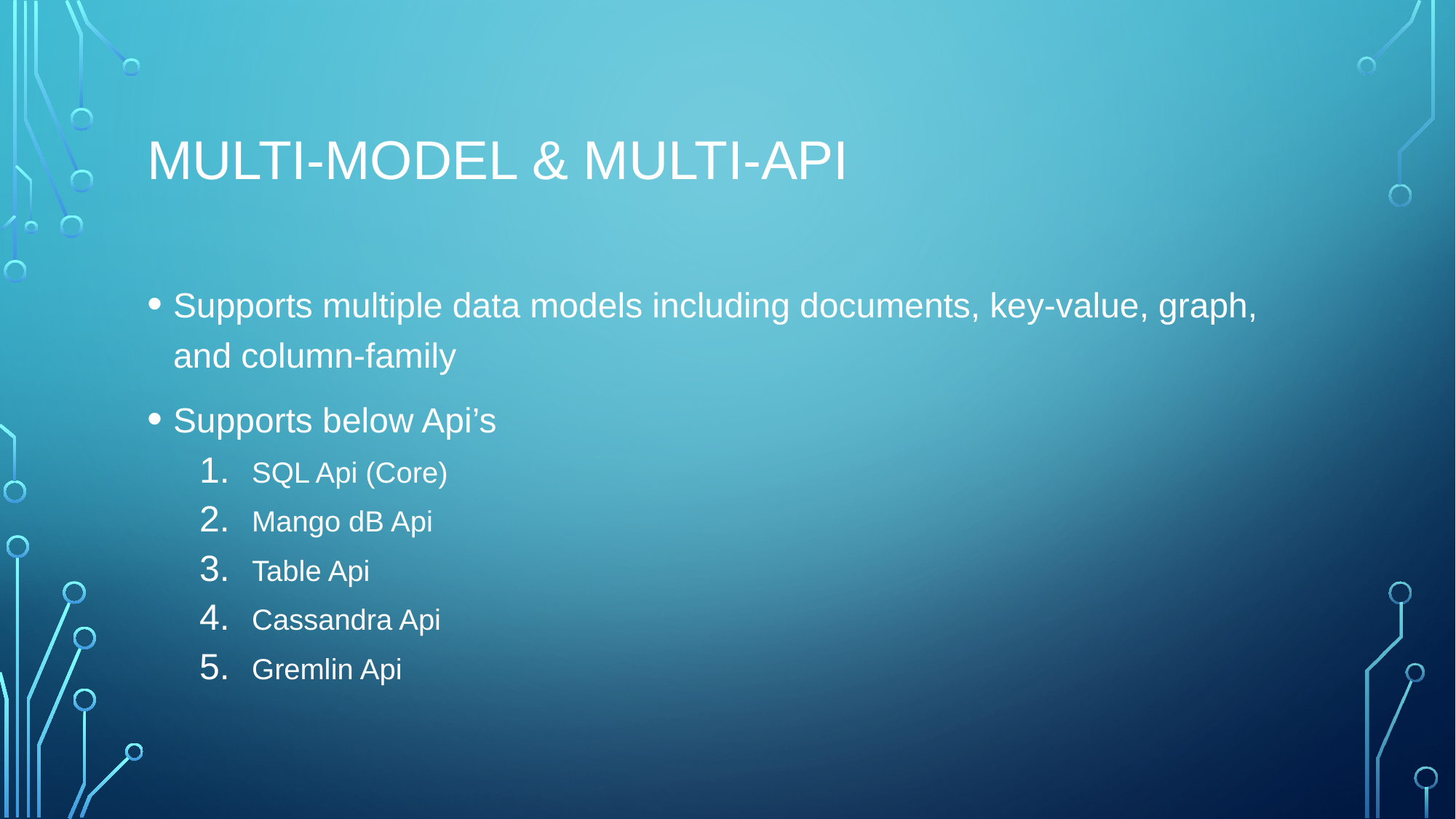

# Multi-Model & Multi-Api
Supports multiple data models including documents, key-value, graph, and column-family
Supports below Api’s
SQL Api (Core)
Mango dB Api
Table Api
Cassandra Api
Gremlin Api